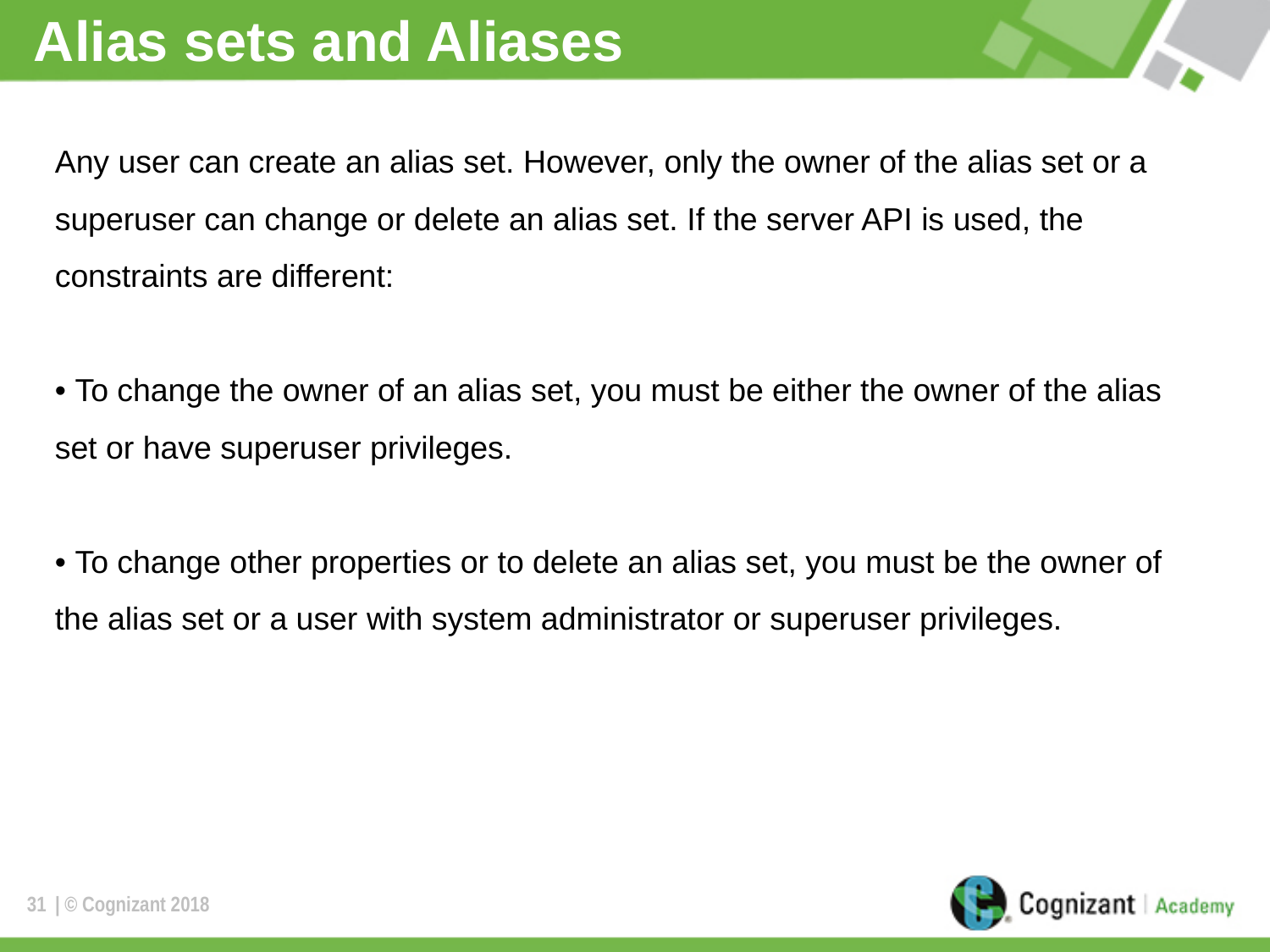

# Alias sets and Aliases
Any user can create an alias set. However, only the owner of the alias set or a superuser can change or delete an alias set. If the server API is used, the constraints are different:

• To change the owner of an alias set, you must be either the owner of the alias set or have superuser privileges.

• To change other properties or to delete an alias set, you must be the owner of the alias set or a user with system administrator or superuser privileges.
31
| © Cognizant 2018